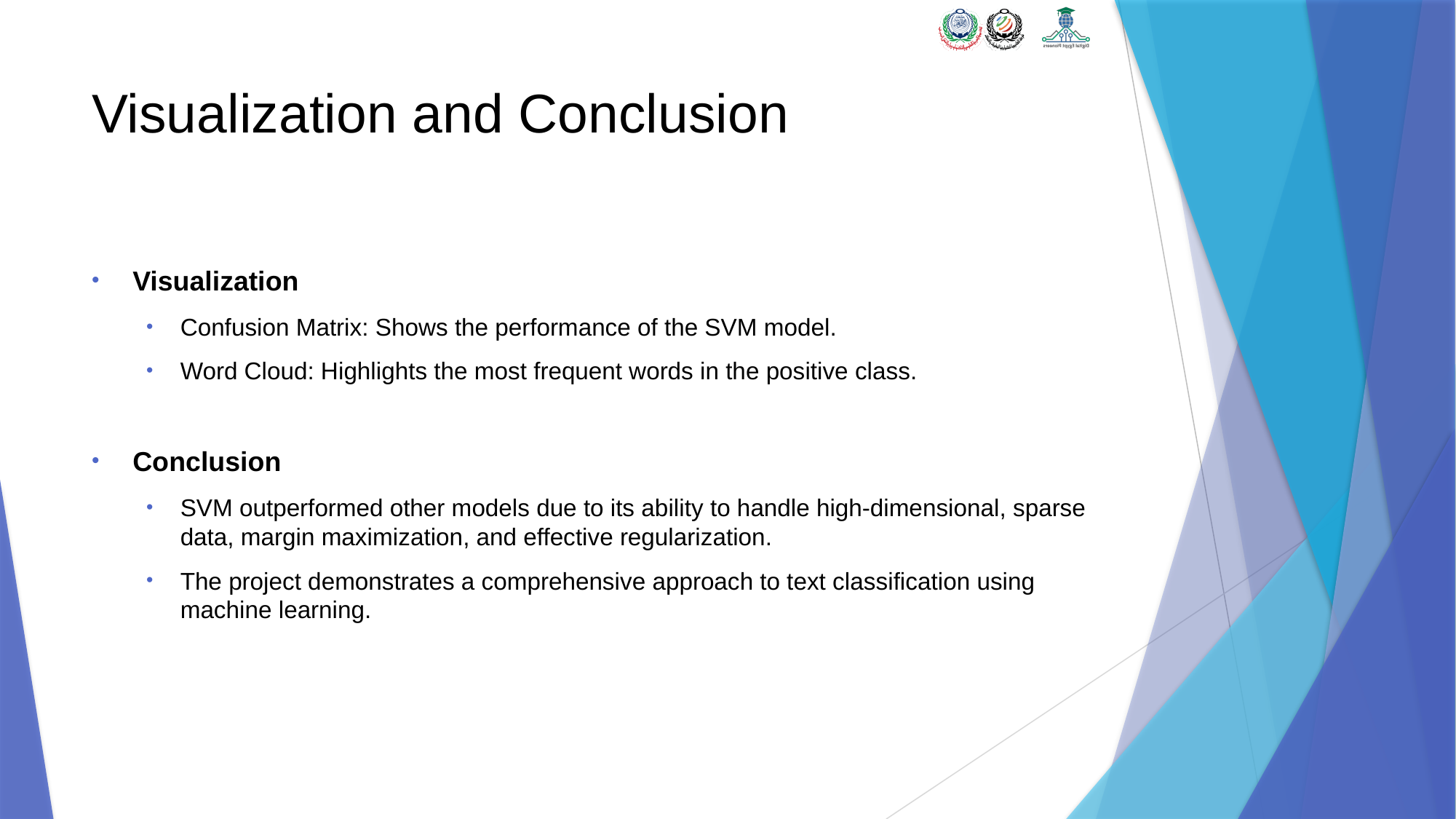

# Visualization and Conclusion
Visualization
Confusion Matrix: Shows the performance of the SVM model.
Word Cloud: Highlights the most frequent words in the positive class.

Conclusion
SVM outperformed other models due to its ability to handle high-dimensional, sparse data, margin maximization, and effective regularization.
The project demonstrates a comprehensive approach to text classification using machine learning.